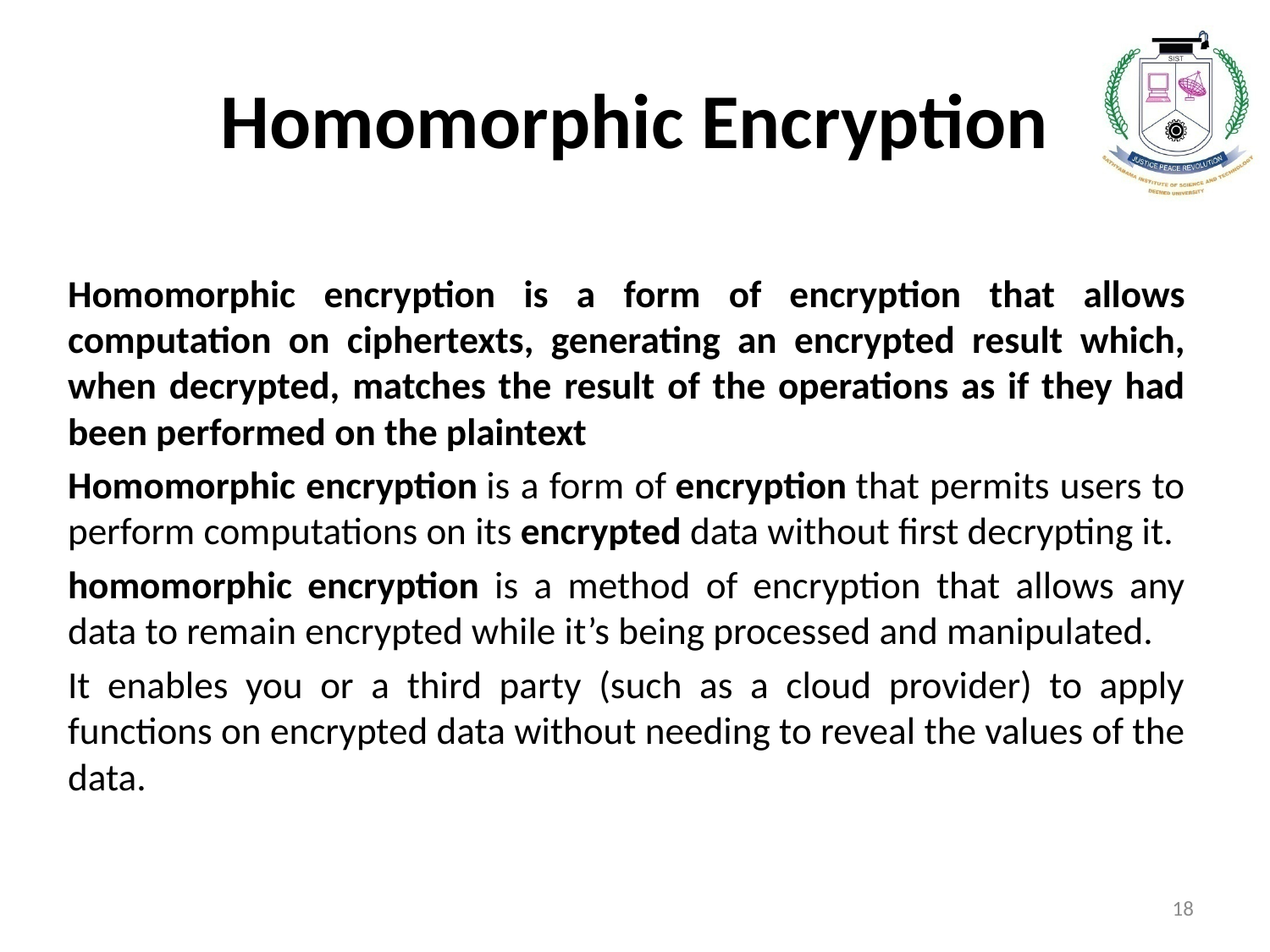

# Homomorphic Encryption

Homomorphic encryption is a form of encryption that allows computation on ciphertexts, generating an encrypted result which, when decrypted, matches the result of the operations as if they had been performed on the plaintext
Homomorphic encryption is a form of encryption that permits users to perform computations on its encrypted data without first decrypting it.
homomorphic encryption is a method of encryption that allows any data to remain encrypted while it’s being processed and manipulated.
It enables you or a third party (such as a cloud provider) to apply functions on encrypted data without needing to reveal the values of the data.
18